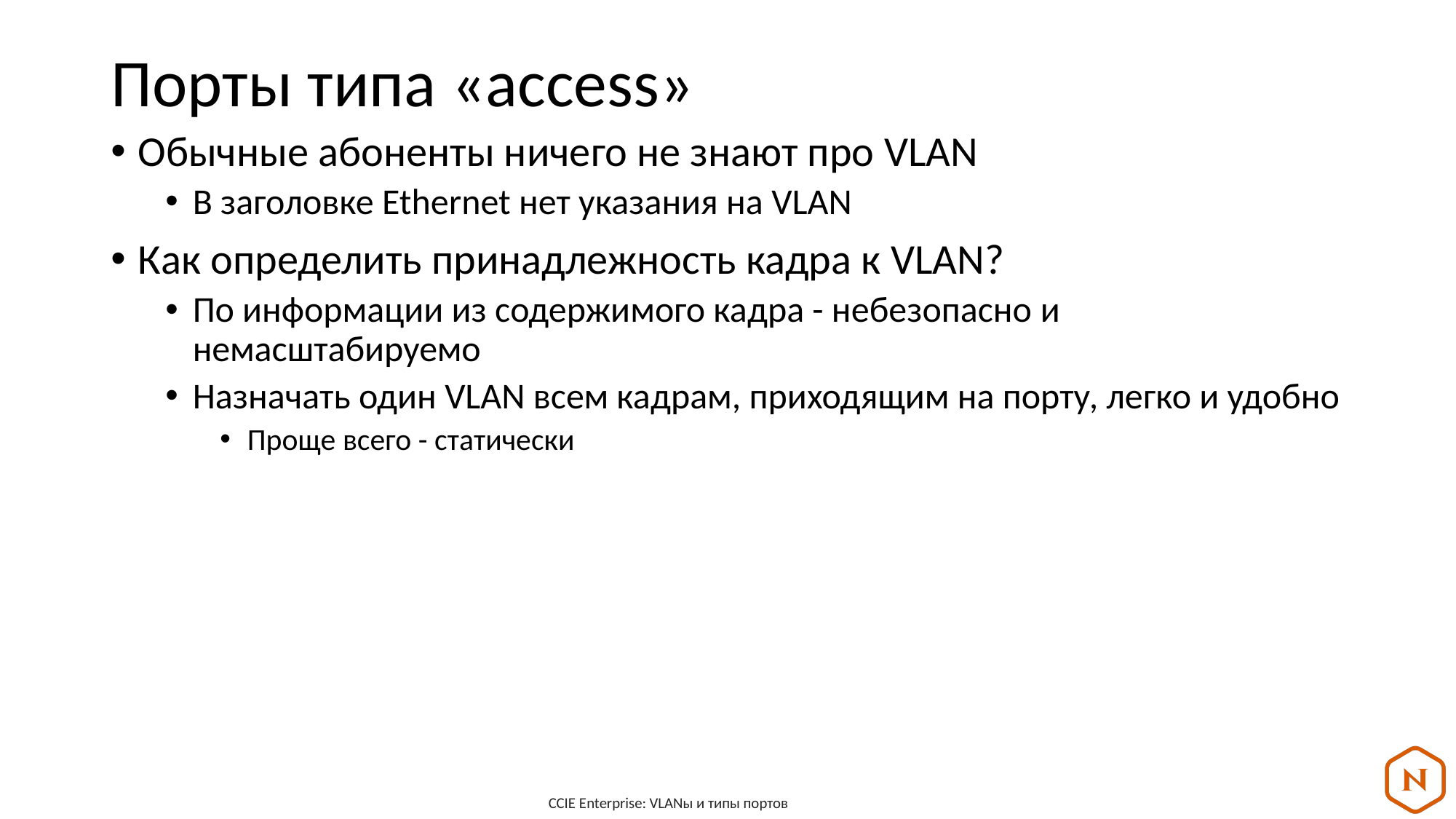

# Порты типа «access»
Обычные абоненты ничего не знают про VLAN
В заголовке Ethernet нет указания на VLAN
Как определить принадлежность кадра к VLAN?
По информации из содержимого кадра - небезопасно и немасштабируемо
Назначать один VLAN всем кадрам, приходящим на порту, легко и удобно
Проще всего - статически

CCIE Enterprise: VLANы и типы портов